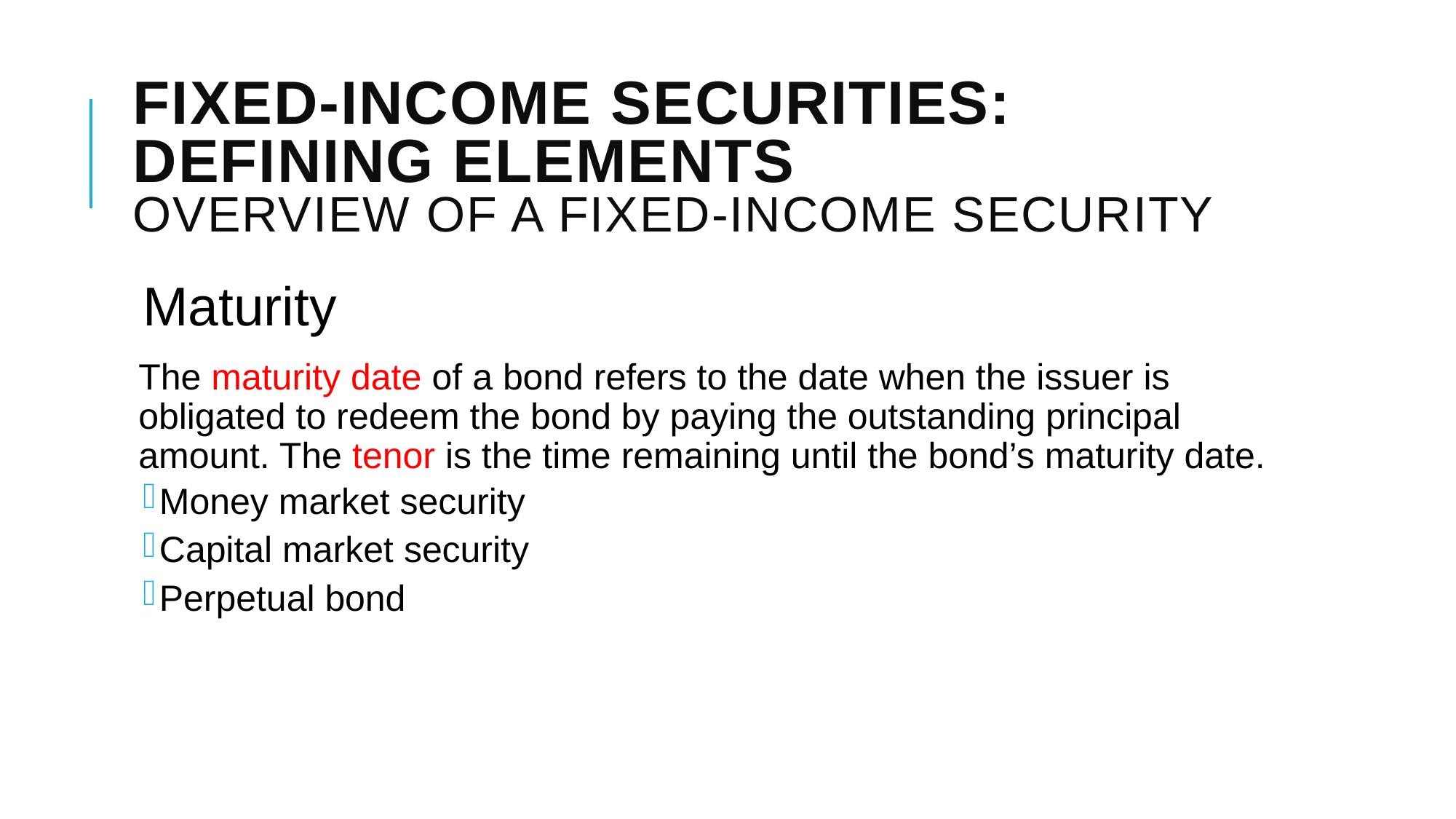

# Fixed-Income Securities: Defining Elements Overview of a Fixed-Income Security
Maturity
The maturity date of a bond refers to the date when the issuer is obligated to redeem the bond by paying the outstanding principal amount. The tenor is the time remaining until the bond’s maturity date.
Money market security
Capital market security
Perpetual bond